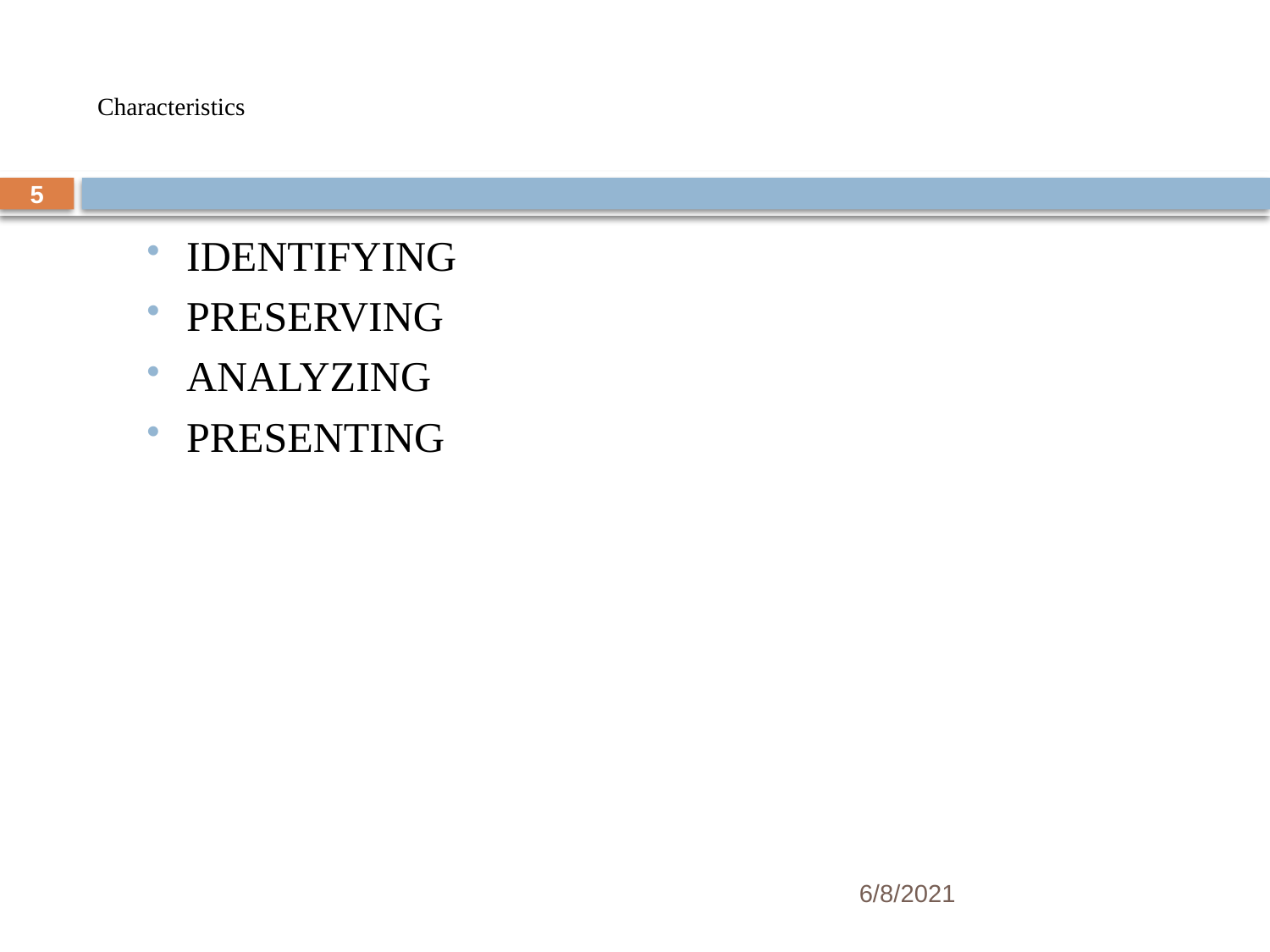

# Characteristics
5
IDENTIFYING
PRESERVING
ANALYZING
PRESENTING

6/8/2021